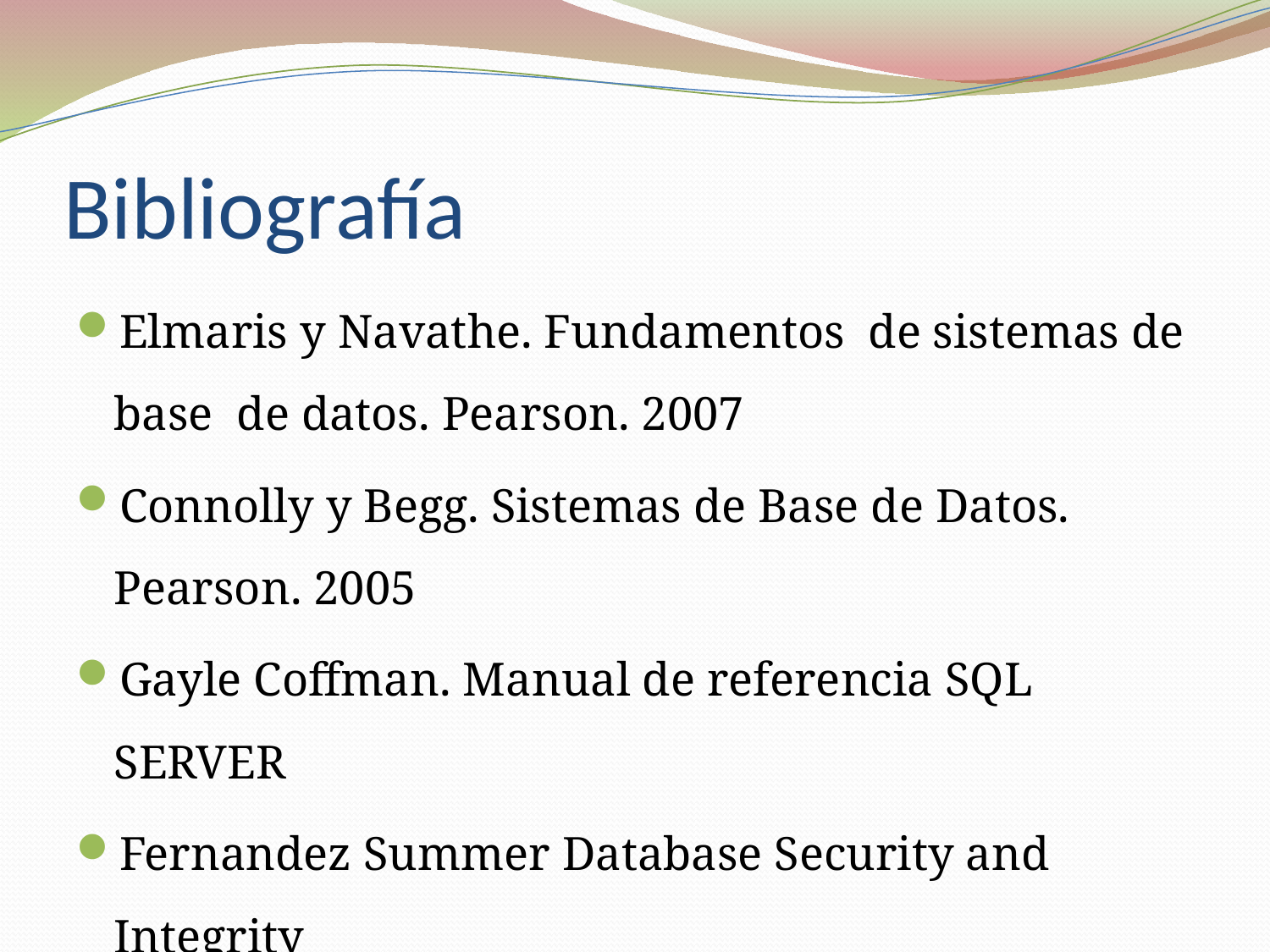

# Bibliografía
Elmaris y Navathe. Fundamentos  de sistemas de base  de datos. Pearson. 2007
Connolly y Begg. Sistemas de Base de Datos. Pearson. 2005
Gayle Coffman. Manual de referencia SQL SERVER
Fernandez Summer Database Security and Integrity